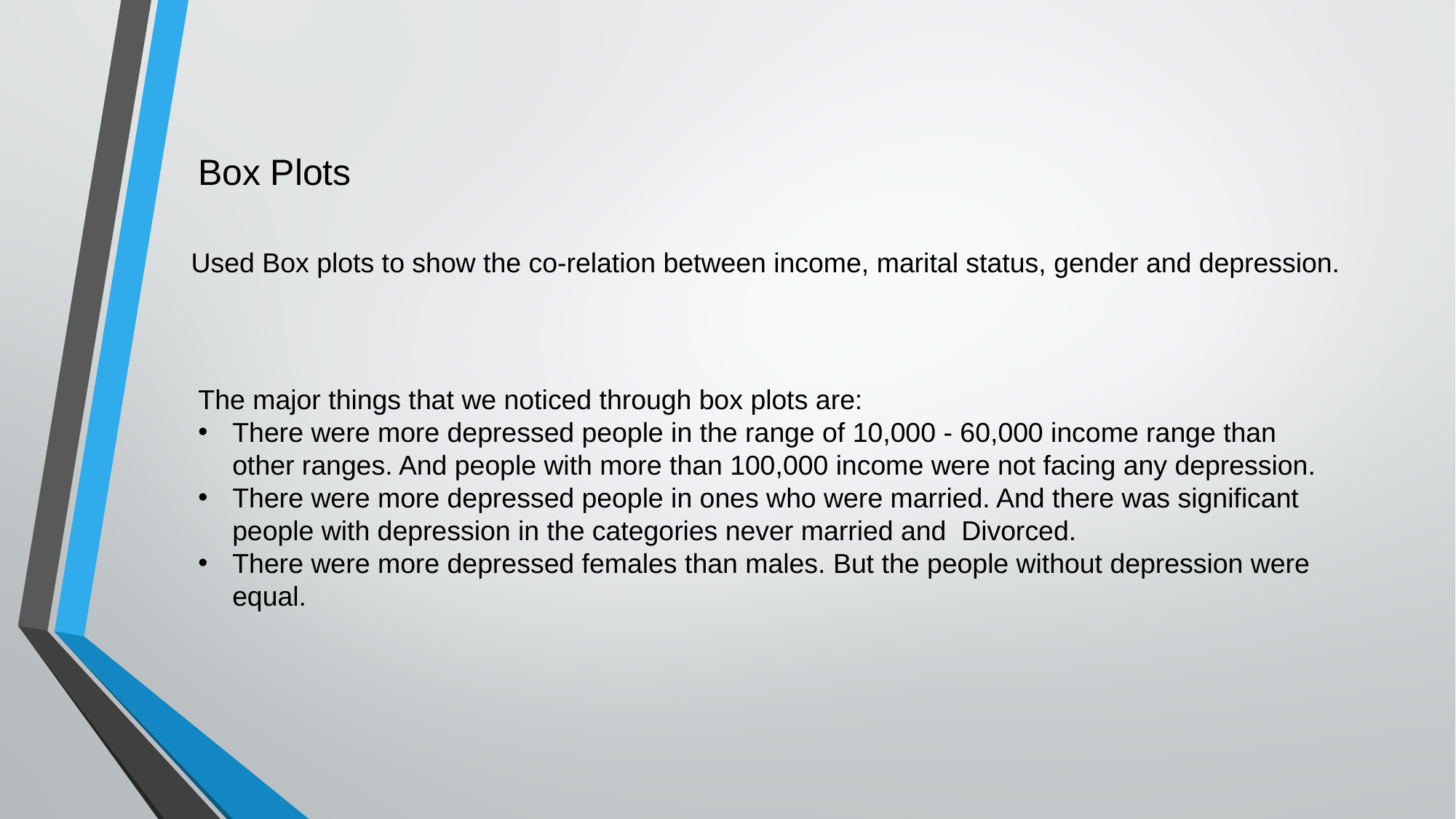

Box Plots
Used Box plots to show the co-relation between income, marital status, gender and depression.
The major things that we noticed through box plots are:
There were more depressed people in the range of 10,000 - 60,000 income range than other ranges. And people with more than 100,000 income were not facing any depression.
There were more depressed people in ones who were married. And there was significant people with depression in the categories never married and  Divorced.
There were more depressed females than males. But the people without depression were equal.